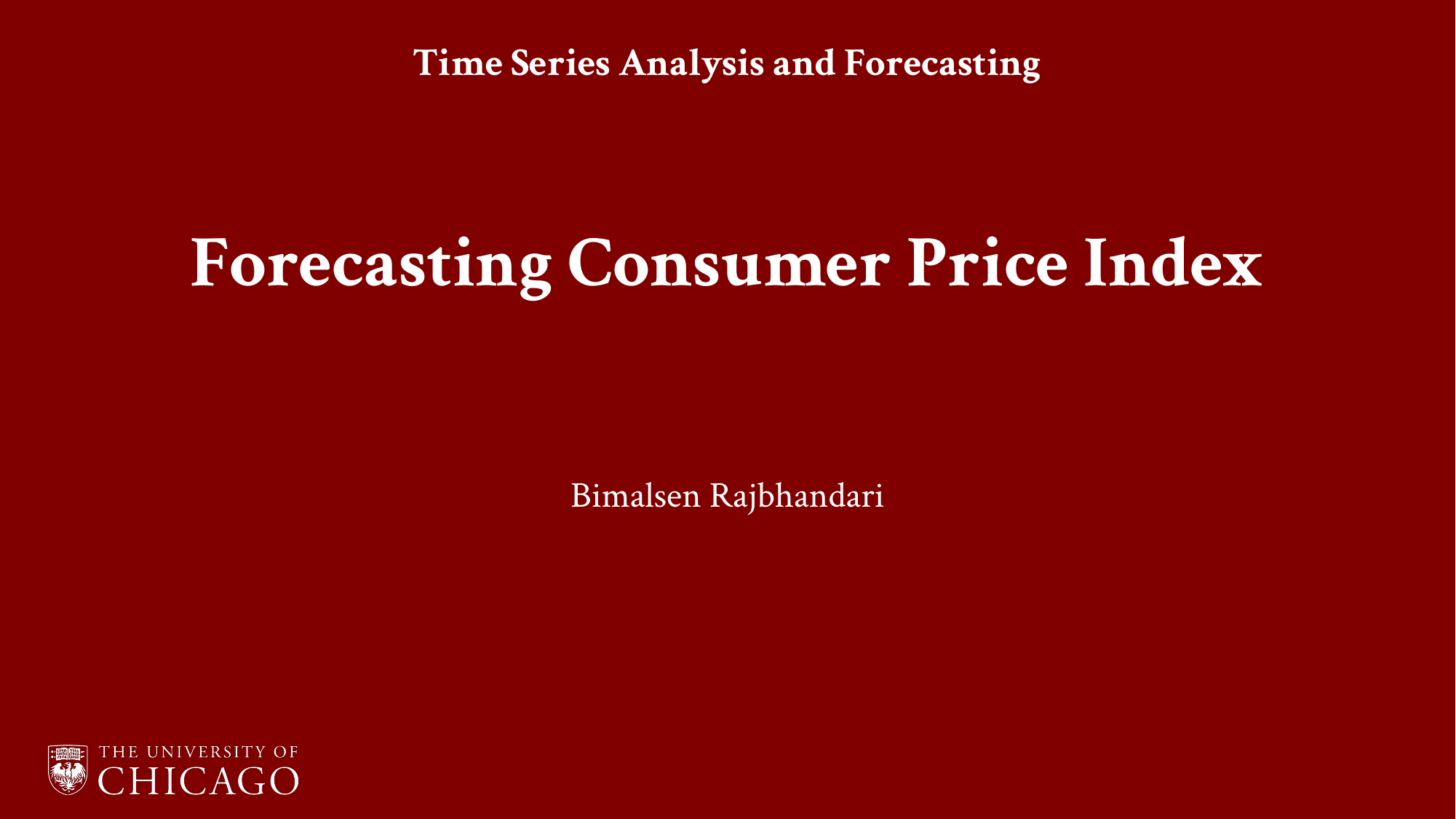

Time Series Analysis and Forecasting
Forecasting Consumer Price Index
Bimalsen Rajbhandari